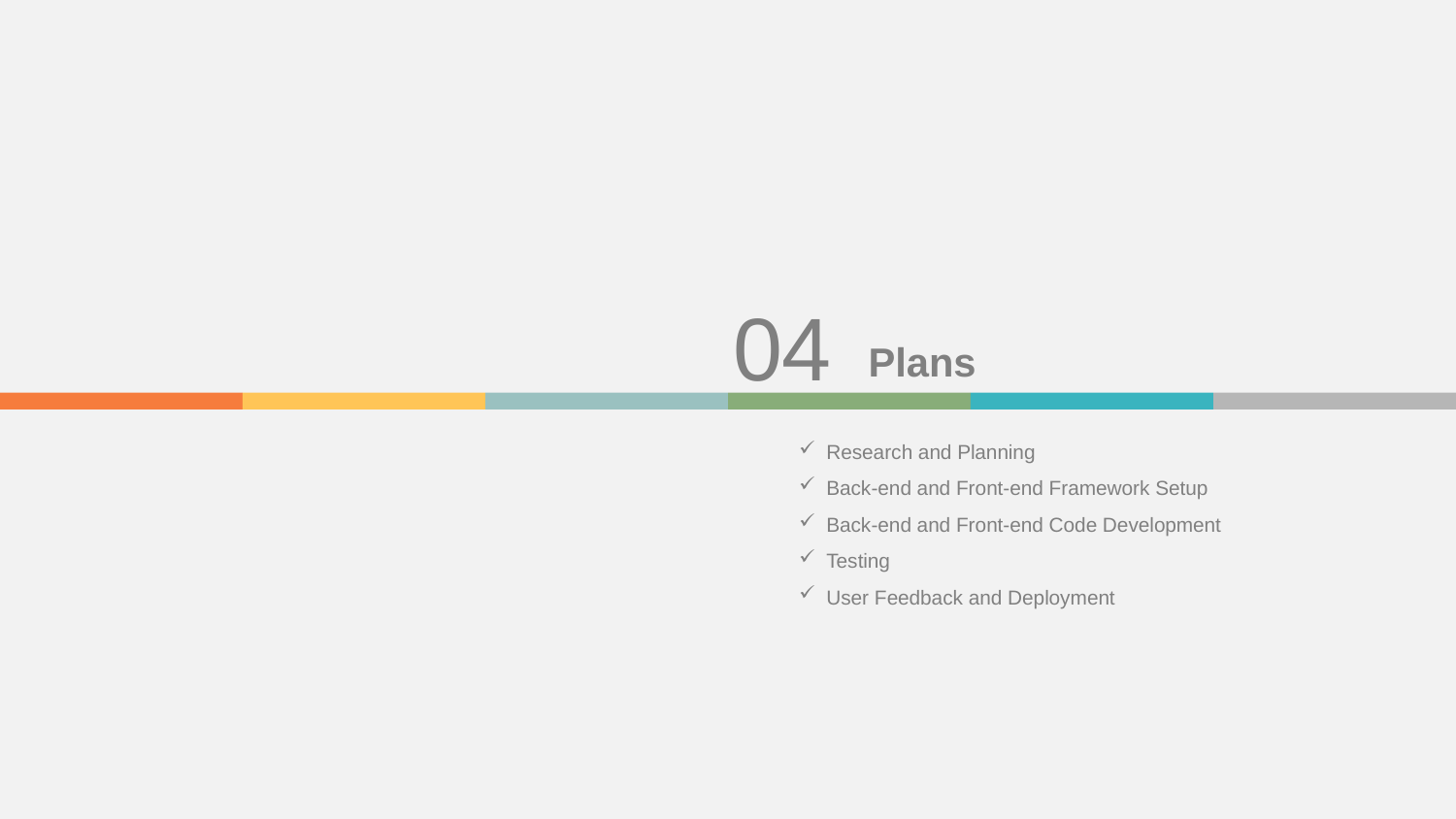

04
Plans

Research and Planning
Back-end and Front-end Framework Setup
Back-end and Front-end Code Development
Testing
User Feedback and Deployment